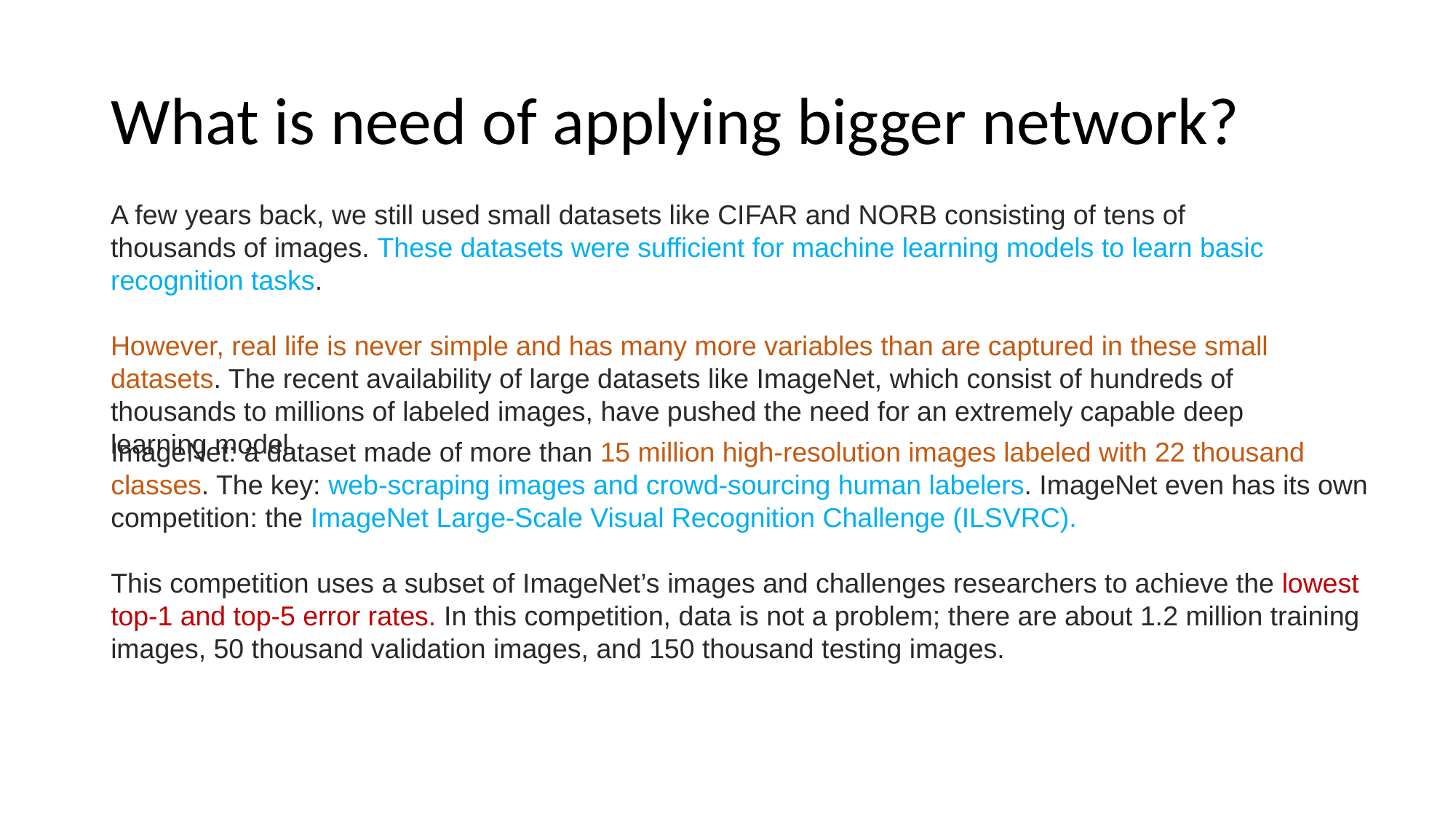

# What is need of applying bigger network?
A few years back, we still used small datasets like CIFAR and NORB consisting of tens of thousands of images. These datasets were sufficient for machine learning models to learn basic recognition tasks.

However, real life is never simple and has many more variables than are captured in these small datasets. The recent availability of large datasets like ImageNet, which consist of hundreds of thousands to millions of labeled images, have pushed the need for an extremely capable deep learning model.
ImageNet: a dataset made of more than 15 million high-resolution images labeled with 22 thousand classes. The key: web-scraping images and crowd-sourcing human labelers. ImageNet even has its own competition: the ImageNet Large-Scale Visual Recognition Challenge (ILSVRC).

This competition uses a subset of ImageNet’s images and challenges researchers to achieve the lowest top-1 and top-5 error rates. In this competition, data is not a problem; there are about 1.2 million training images, 50 thousand validation images, and 150 thousand testing images.